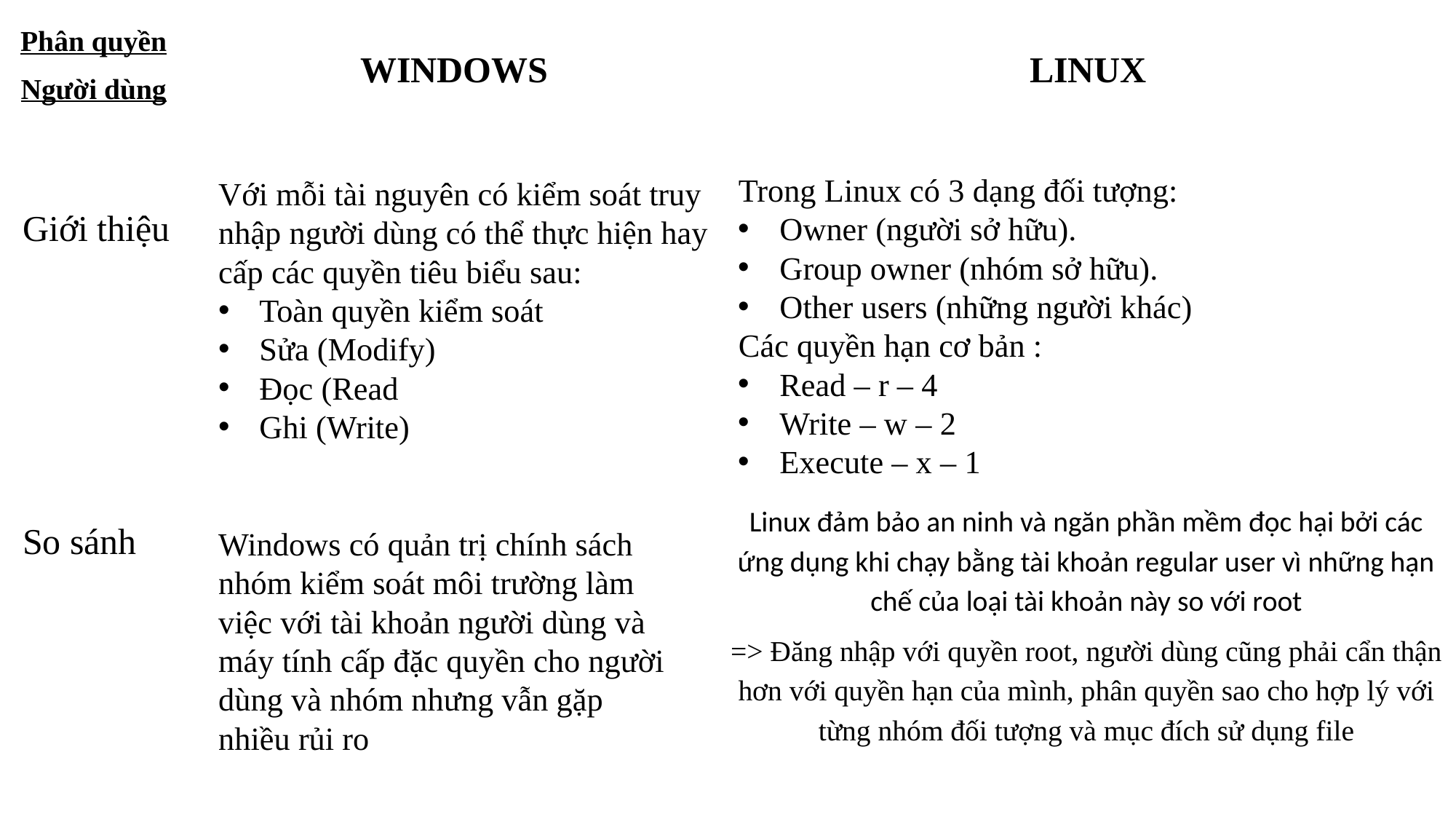

| Phân quyền Người dùng | WINDOWS | LINUX |
| --- | --- | --- |
|  |  |  |
|  |  |  |
Trong Linux có 3 dạng đối tượng:
Owner (người sở hữu).
Group owner (nhóm sở hữu).
Other users (những người khác)
Các quyền hạn cơ bản :
Read – r – 4
Write – w – 2
Execute – x – 1
Với mỗi tài nguyên có kiểm soát truy nhập người dùng có thể thực hiện hay cấp các quyền tiêu biểu sau:
Toàn quyền kiểm soát
Sửa (Modify)
Đọc (Read
Ghi (Write)
Giới thiệu
Linux đảm bảo an ninh và ngăn phần mềm đọc hại bởi các ứng dụng khi chạy bằng tài khoản regular user vì những hạn chế của loại tài khoản này so với root
=> Đăng nhập với quyền root, người dùng cũng phải cẩn thận hơn với quyền hạn của mình, phân quyền sao cho hợp lý với từng nhóm đối tượng và mục đích sử dụng file
So sánh
Windows có quản trị chính sách nhóm kiểm soát môi trường làm việc với tài khoản người dùng và máy tính cấp đặc quyền cho người dùng và nhóm nhưng vẫn gặp nhiều rủi ro